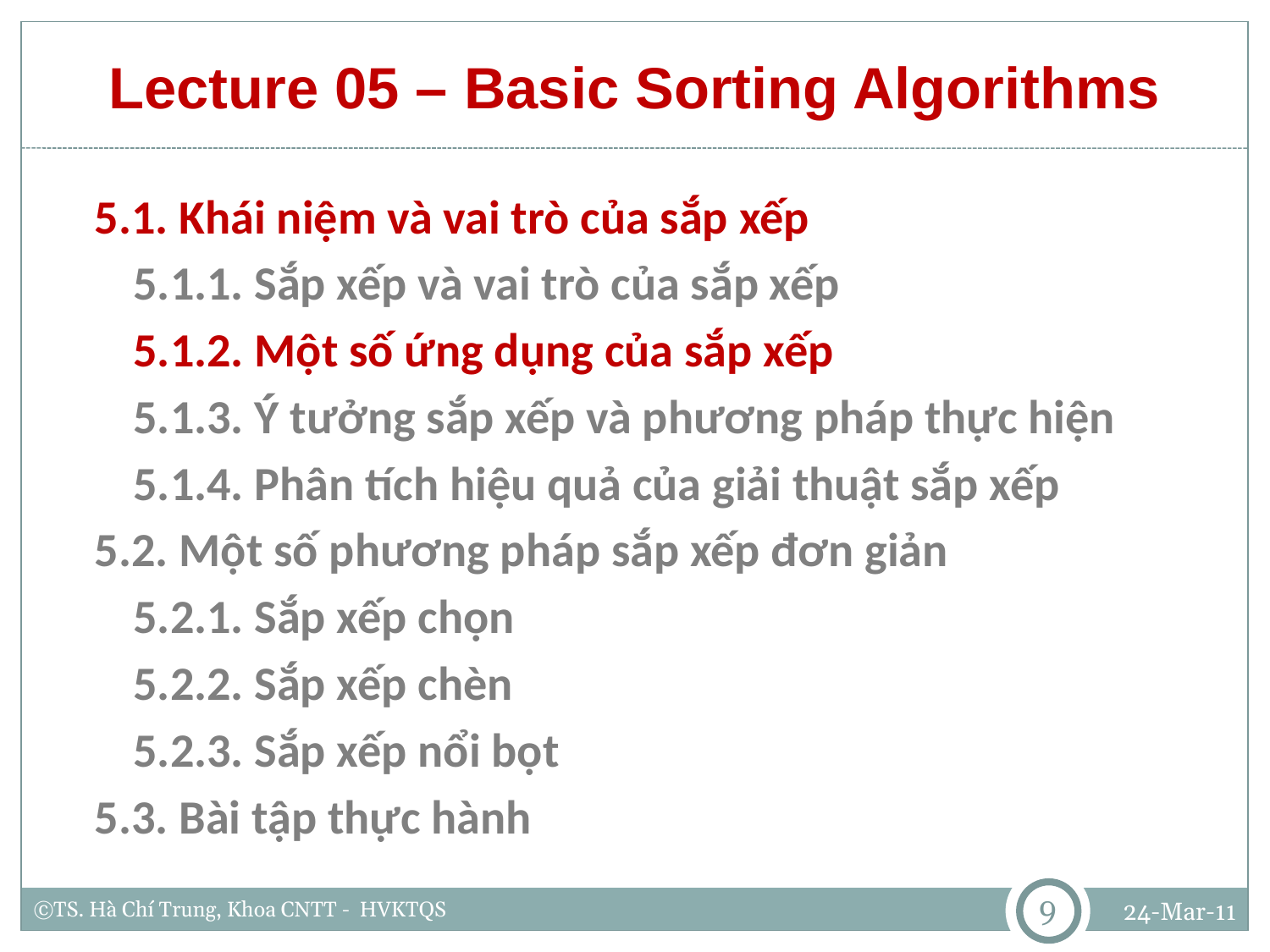

# Lecture 05 – Basic Sorting Algorithms
5.1. Khái niệm và vai trò của sắp xếp
5.1.1. Sắp xếp và vai trò của sắp xếp
5.1.2. Một số ứng dụng của sắp xếp
5.1.3. Ý tưởng sắp xếp và phương pháp thực hiện
5.1.4. Phân tích hiệu quả của giải thuật sắp xếp
5.2. Một số phương pháp sắp xếp đơn giản
5.2.1. Sắp xếp chọn
5.2.2. Sắp xếp chèn
5.2.3. Sắp xếp nổi bọt
5.3. Bài tập thực hành
9
24-Mar-11
©TS. Hà Chí Trung, Khoa CNTT -  HVKTQS